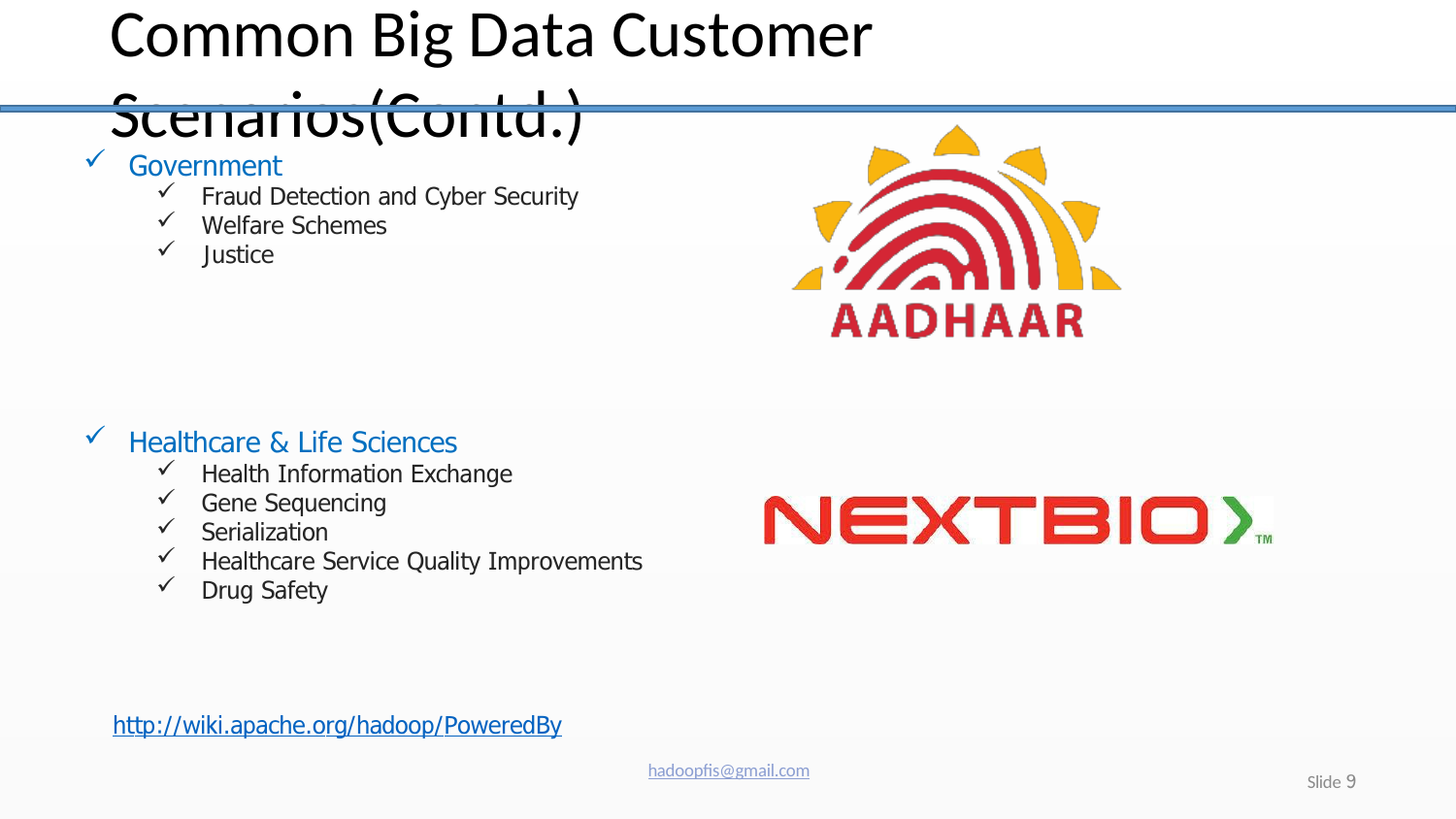

# Common Big Data Customer Scenarios(Contd.)

Government
Fraud Detection and Cyber Security
Welfare Schemes
Justice
Healthcare & Life Sciences
Health Information Exchange
Gene Sequencing
Serialization
Healthcare Service Quality Improvements
Drug Safety

http://wiki.apache.org/hadoop/PoweredBy
hadoopfis@gmail.com

Slide 9